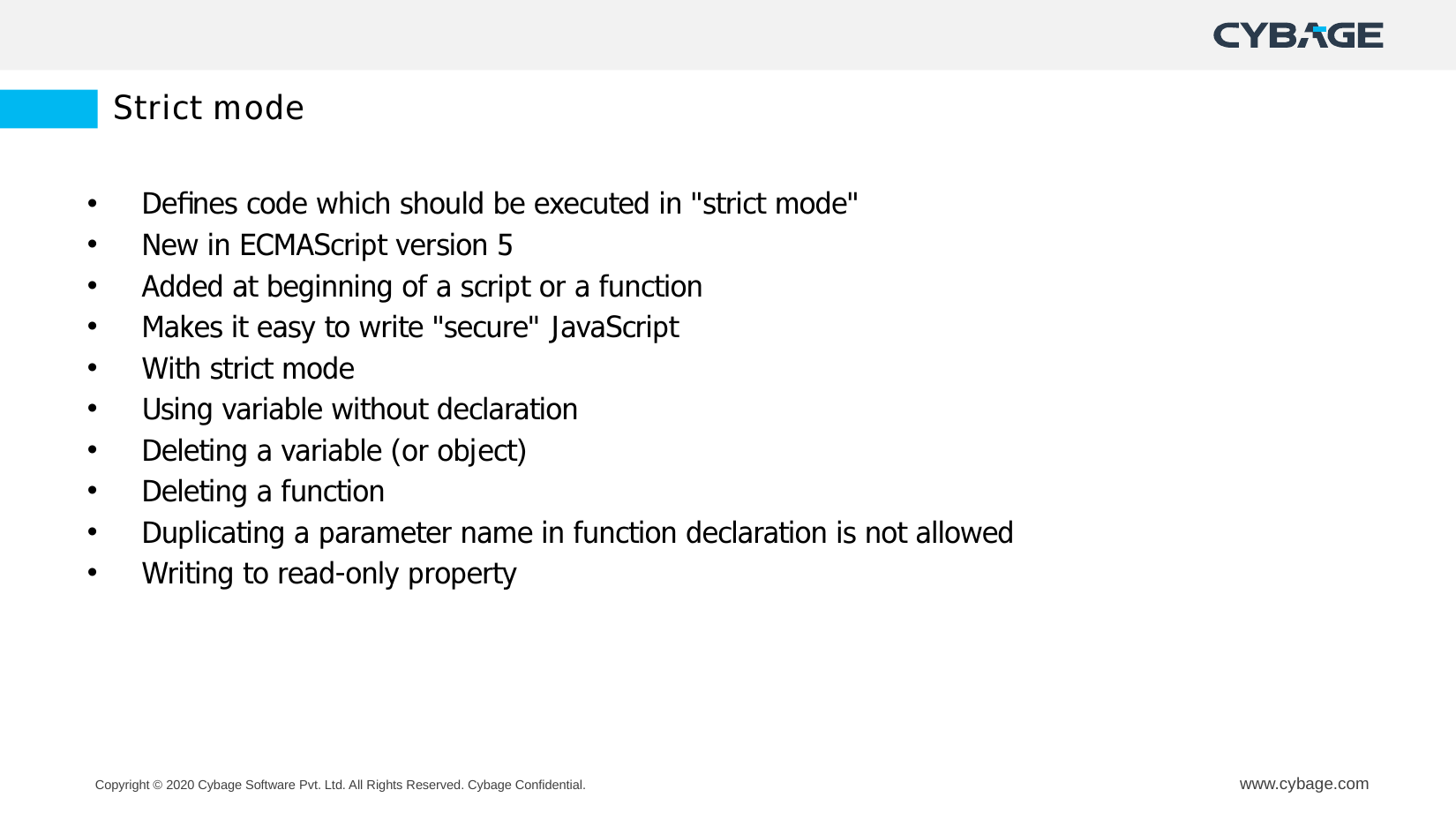

# Strict mode
Defines code which should be executed in "strict mode"
New in ECMAScript version 5
Added at beginning of a script or a function
Makes it easy to write "secure" JavaScript
With strict mode
Using variable without declaration
Deleting a variable (or object)
Deleting a function
Duplicating a parameter name in function declaration is not allowed
Writing to read-only property